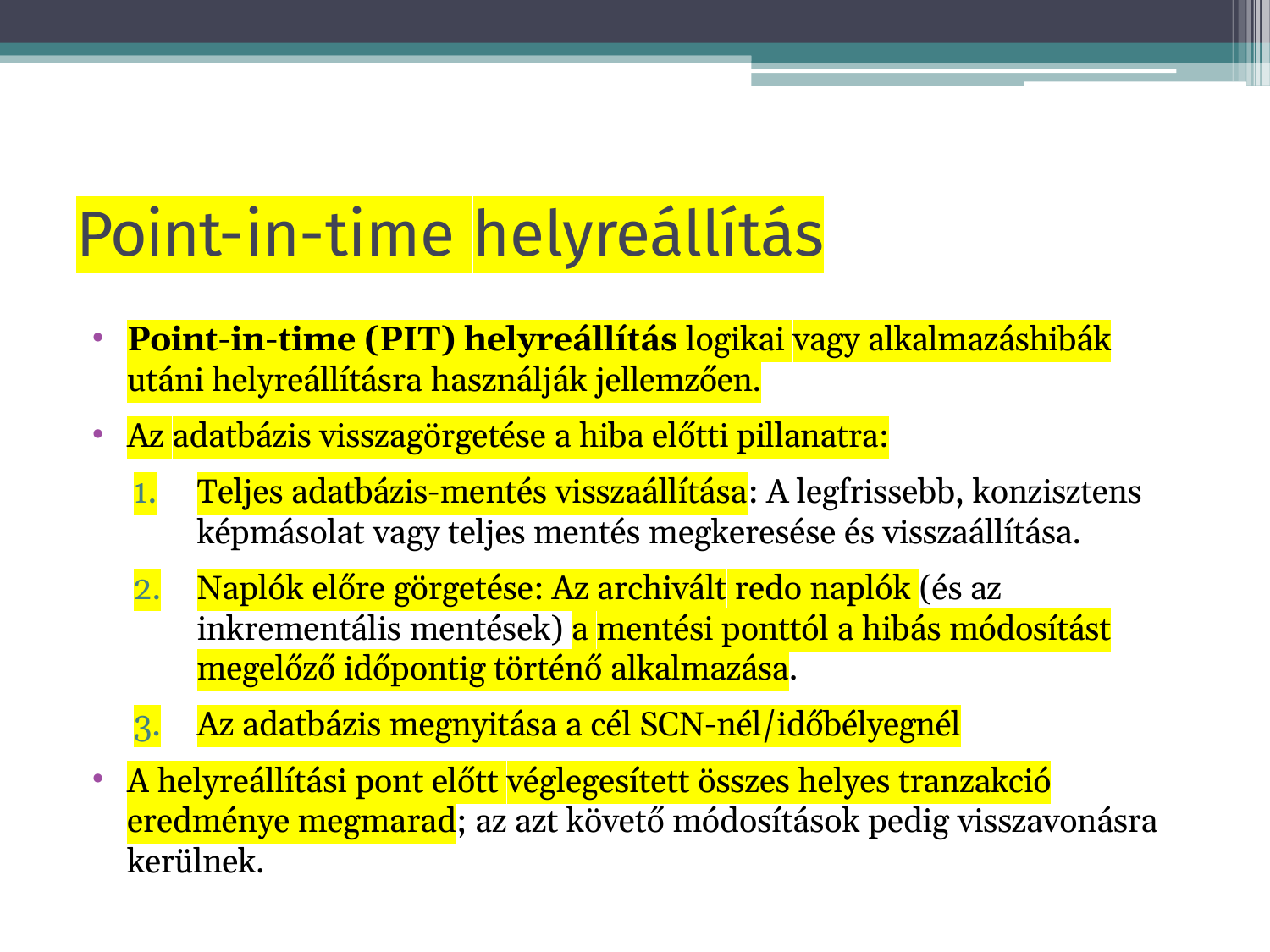

# Point-in-time helyreállítás
Point-in-time (PIT) helyreállítás logikai vagy alkalmazáshibák utáni helyreállításra használják jellemzően.
Az adatbázis visszagörgetése a hiba előtti pillanatra:
Teljes adatbázis-mentés visszaállítása: A legfrissebb, konzisztens képmásolat vagy teljes mentés megkeresése és visszaállítása.
Naplók előre görgetése: Az archivált redo naplók (és az
inkrementális mentések) a mentési ponttól a hibás módosítást
megelőző időpontig történő alkalmazása.
Az adatbázis megnyitása a cél SCN-nél/időbélyegnél
A helyreállítási pont előtt véglegesített összes helyes tranzakció eredménye megmarad; az azt követő módosítások pedig visszavonásra kerülnek.